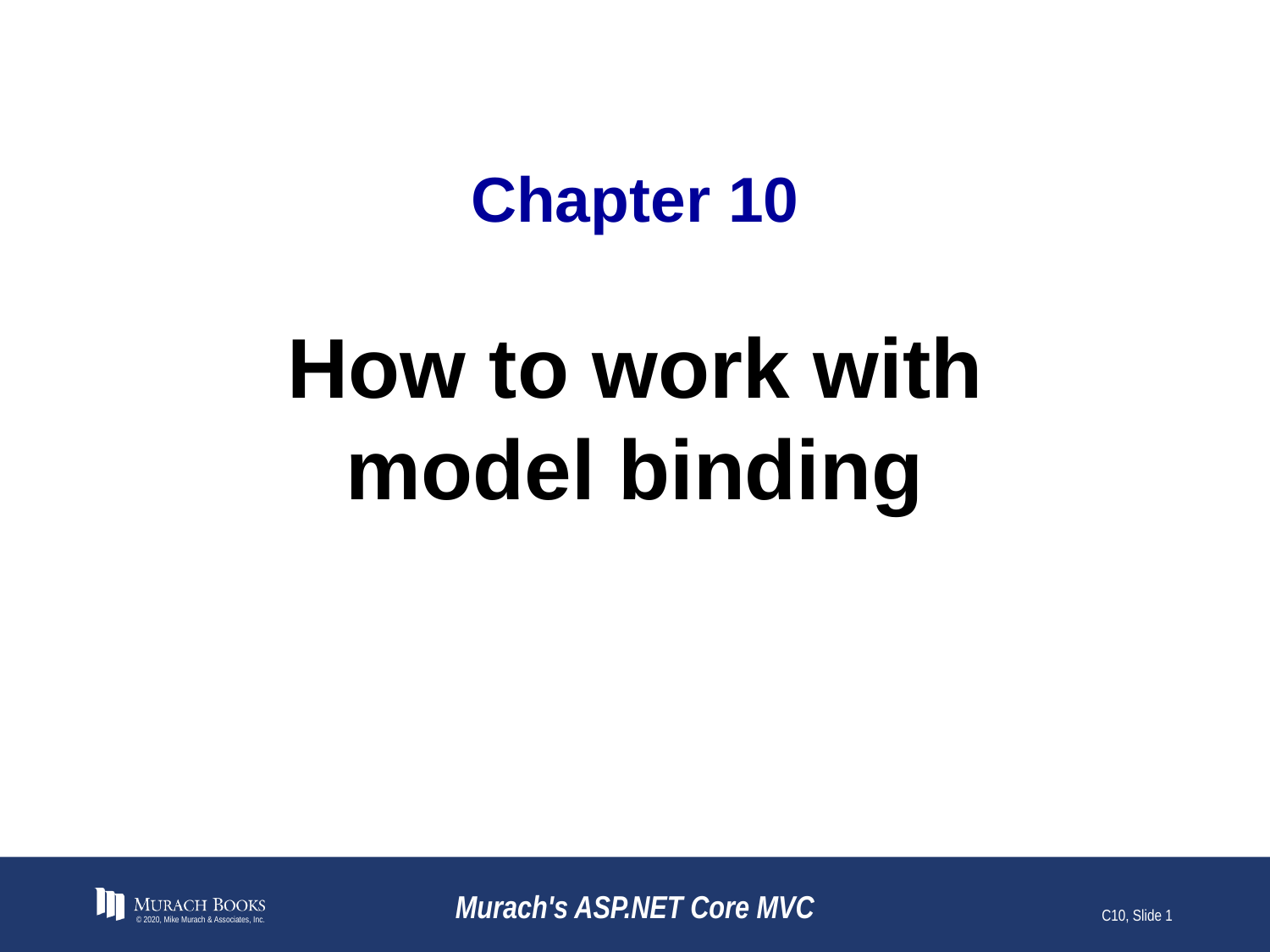

# Chapter 10
How to work with model binding

© 2020, Mike Murach & Associates, Inc.
Murach's ASP.NET Core MVC

C10, Slide 1